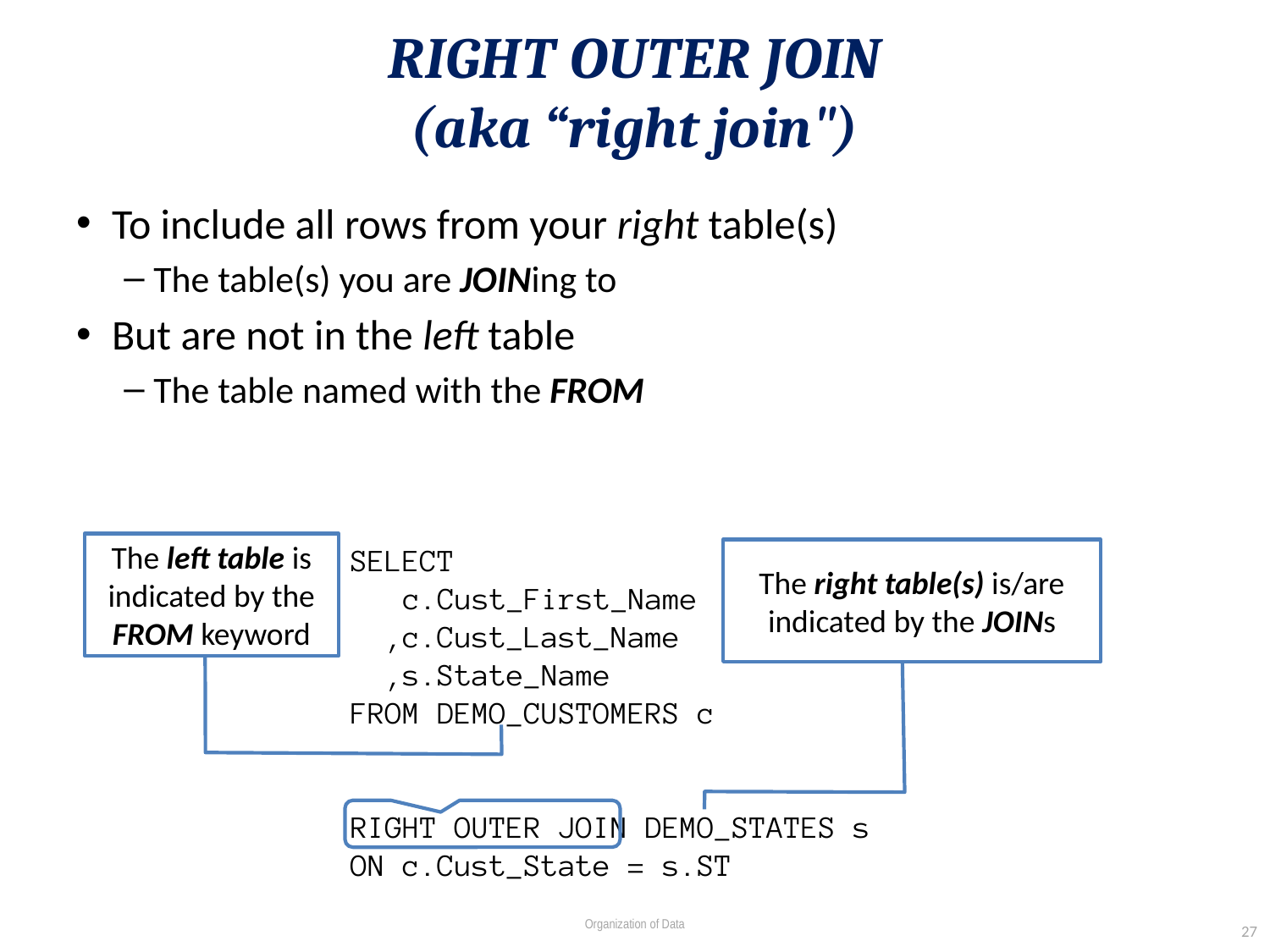

# RIGHT OUTER JOIN (aka “right join")
To include all rows from your right table(s)
The table(s) you are JOINing to
But are not in the left table
The table named with the FROM

SELECT
   c.Cust_First_Name
  ,c.Cust_Last_Name
  ,s.State_Name
FROM DEMO_CUSTOMERS c

RIGHT OUTER JOIN DEMO_STATES s
ON c.Cust_State = s.ST

The left table is indicated by the FROM keyword
The right table(s) is/are indicated by the JOINs

27
Organization of Data